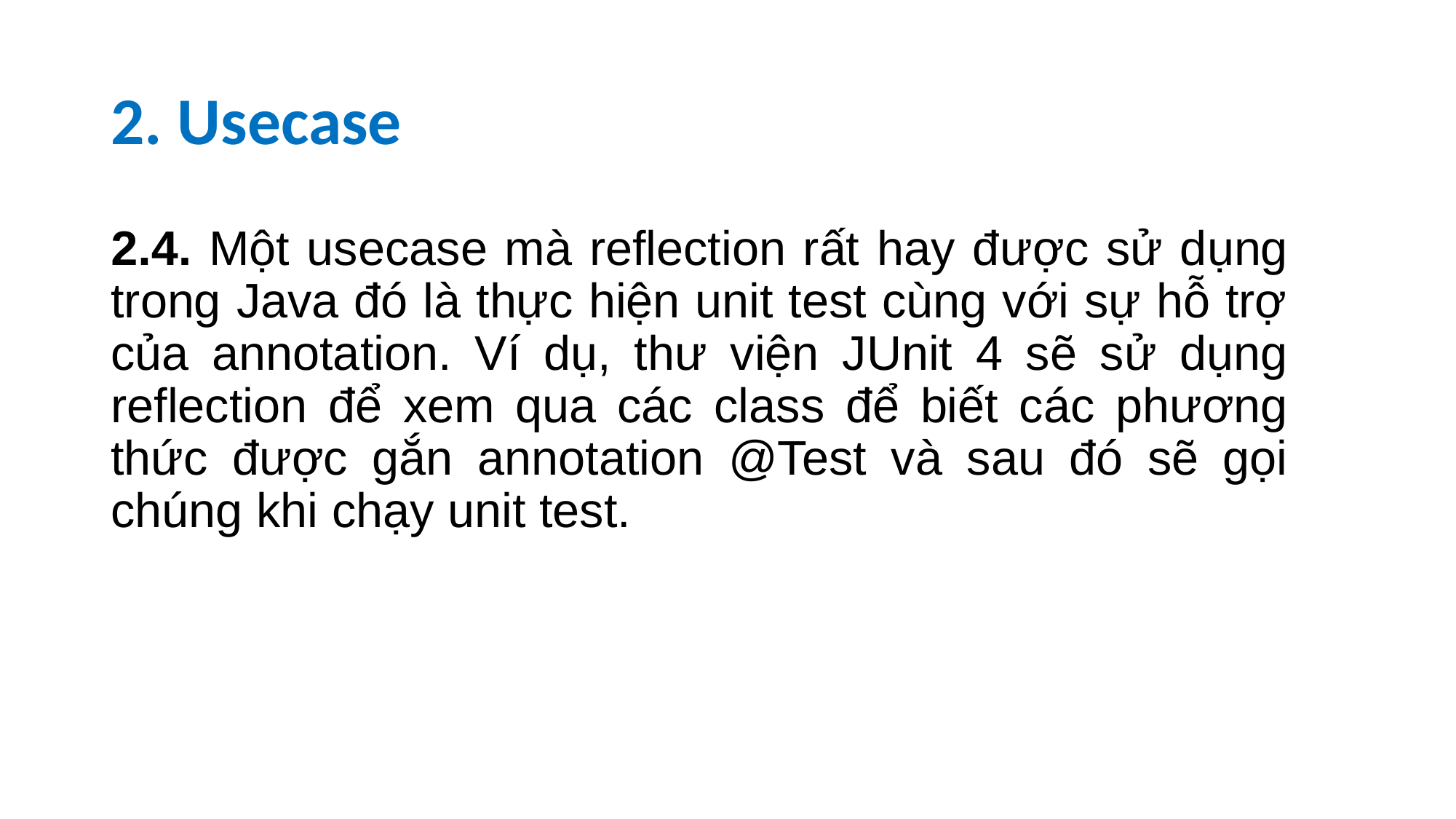

# 2. Usecase
2.4. Một usecase mà reflection rất hay được sử dụng trong Java đó là thực hiện unit test cùng với sự hỗ trợ của annotation. Ví dụ, thư viện JUnit 4 sẽ sử dụng reflection để xem qua các class để biết các phương thức được gắn annotation @Test và sau đó sẽ gọi chúng khi chạy unit test.